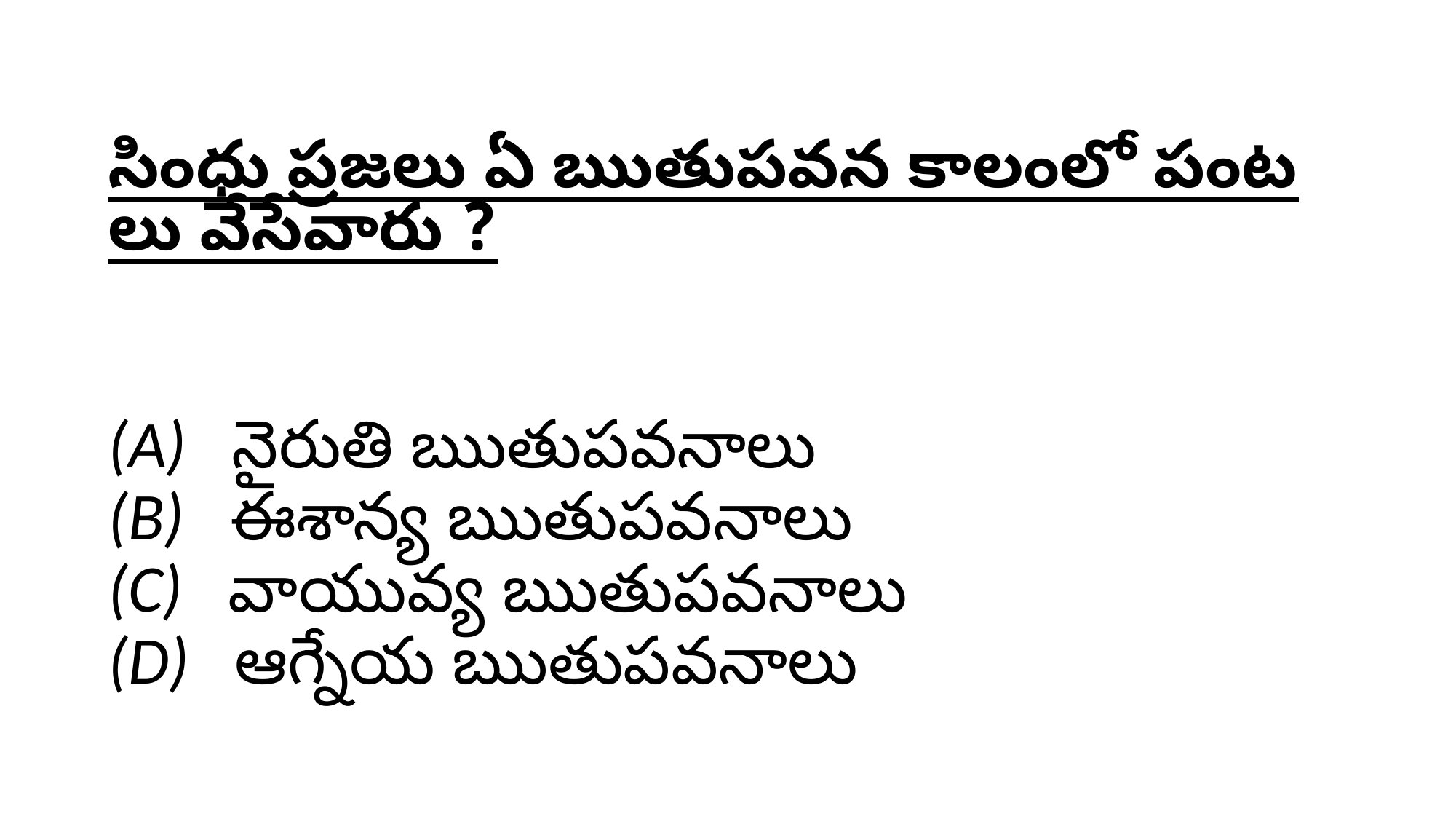

# సింధు ప్రజలు ఏ ఋతుపవన కాలంలో పంటలు వేసేవారు ? (A)   నైరుతి ఋతుపవనాలు (B)   ఈశాన్య ఋతుపవనాలు (C)   వాయువ్య ఋతుపవనాలు (D)   ఆగ్నేయ ఋతుపవనాలు